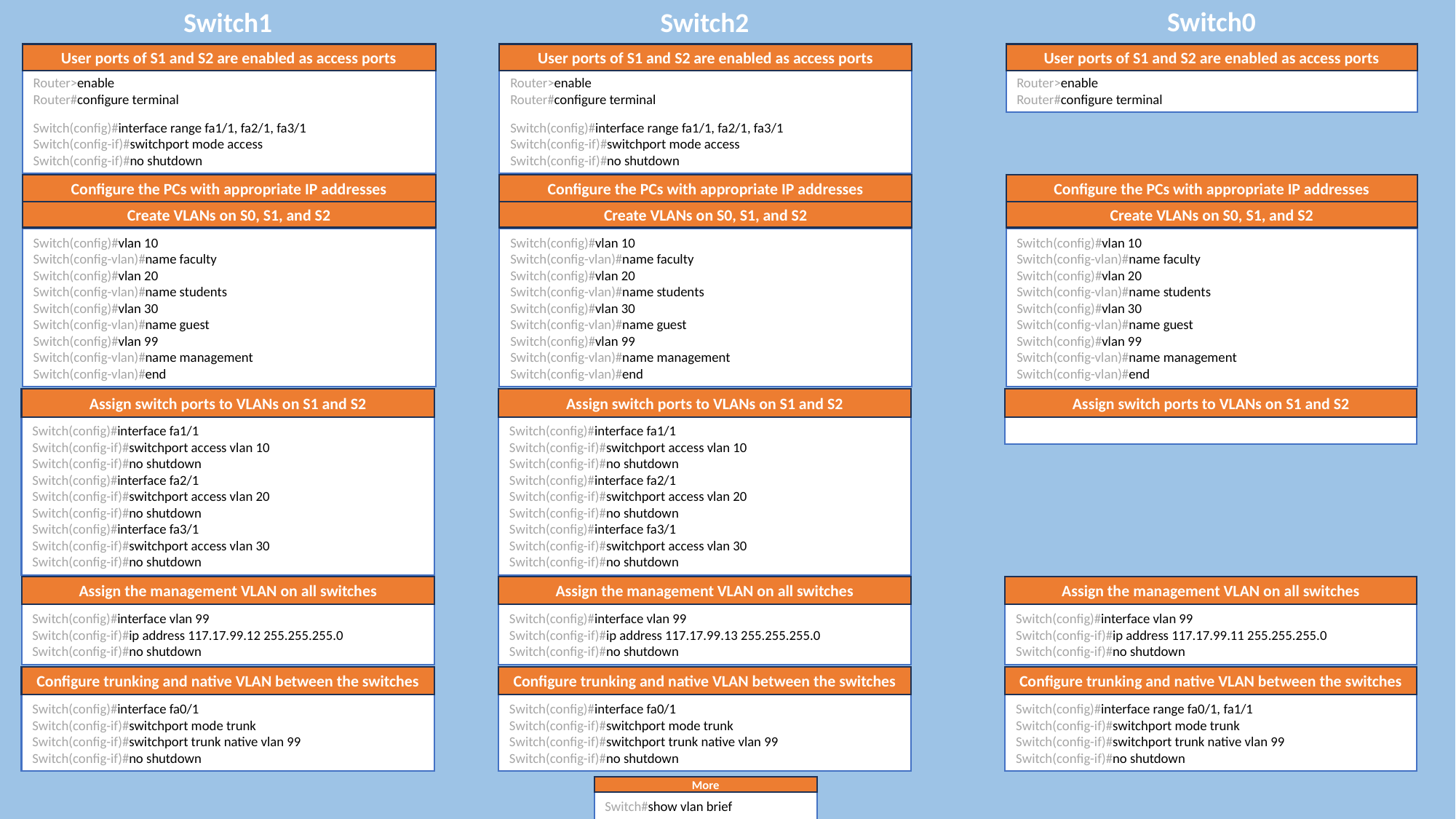

Switch1
Switch2
Switch0
User ports of S1 and S2 are enabled as access ports
Router>enable
Router#configure terminal
Switch(config)#interface range fa1/1, fa2/1, fa3/1
Switch(config-if)#switchport mode access
Switch(config-if)#no shutdown
Configure the PCs with appropriate IP addresses
Create VLANs on S0, S1, and S2
Switch(config)#vlan 10
Switch(config-vlan)#name faculty
Switch(config)#vlan 20
Switch(config-vlan)#name students
Switch(config)#vlan 30
Switch(config-vlan)#name guest
Switch(config)#vlan 99
Switch(config-vlan)#name management
Switch(config-vlan)#end
Assign switch ports to VLANs on S1 and S2
Switch(config)#interface fa1/1
Switch(config-if)#switchport access vlan 10
Switch(config-if)#no shutdown
Switch(config)#interface fa2/1
Switch(config-if)#switchport access vlan 20
Switch(config-if)#no shutdown
Switch(config)#interface fa3/1
Switch(config-if)#switchport access vlan 30
Switch(config-if)#no shutdown
Assign the management VLAN on all switches
Switch(config)#interface vlan 99
Switch(config-if)#ip address 117.17.99.12 255.255.255.0
Switch(config-if)#no shutdown
Configure trunking and native VLAN between the switches
Switch(config)#interface fa0/1
Switch(config-if)#switchport mode trunk
Switch(config-if)#switchport trunk native vlan 99
Switch(config-if)#no shutdown
User ports of S1 and S2 are enabled as access ports
Router>enable
Router#configure terminal
Switch(config)#interface range fa1/1, fa2/1, fa3/1
Switch(config-if)#switchport mode access
Switch(config-if)#no shutdown
Configure the PCs with appropriate IP addresses
Create VLANs on S0, S1, and S2
Switch(config)#vlan 10
Switch(config-vlan)#name faculty
Switch(config)#vlan 20
Switch(config-vlan)#name students
Switch(config)#vlan 30
Switch(config-vlan)#name guest
Switch(config)#vlan 99
Switch(config-vlan)#name management
Switch(config-vlan)#end
Assign switch ports to VLANs on S1 and S2
Switch(config)#interface fa1/1
Switch(config-if)#switchport access vlan 10
Switch(config-if)#no shutdown
Switch(config)#interface fa2/1
Switch(config-if)#switchport access vlan 20
Switch(config-if)#no shutdown
Switch(config)#interface fa3/1
Switch(config-if)#switchport access vlan 30
Switch(config-if)#no shutdown
Assign the management VLAN on all switches
Switch(config)#interface vlan 99
Switch(config-if)#ip address 117.17.99.13 255.255.255.0
Switch(config-if)#no shutdown
Configure trunking and native VLAN between the switches
Switch(config)#interface fa0/1
Switch(config-if)#switchport mode trunk
Switch(config-if)#switchport trunk native vlan 99
Switch(config-if)#no shutdown
User ports of S1 and S2 are enabled as access ports
Router>enable
Router#configure terminal
Configure the PCs with appropriate IP addresses
Create VLANs on S0, S1, and S2
Switch(config)#vlan 10
Switch(config-vlan)#name faculty
Switch(config)#vlan 20
Switch(config-vlan)#name students
Switch(config)#vlan 30
Switch(config-vlan)#name guest
Switch(config)#vlan 99
Switch(config-vlan)#name management
Switch(config-vlan)#end
Assign switch ports to VLANs on S1 and S2

Assign the management VLAN on all switches
Switch(config)#interface vlan 99
Switch(config-if)#ip address 117.17.99.11 255.255.255.0
Switch(config-if)#no shutdown
Configure trunking and native VLAN between the switches
Switch(config)#interface range fa0/1, fa1/1
Switch(config-if)#switchport mode trunk
Switch(config-if)#switchport trunk native vlan 99
Switch(config-if)#no shutdown
More
Switch#show vlan brief